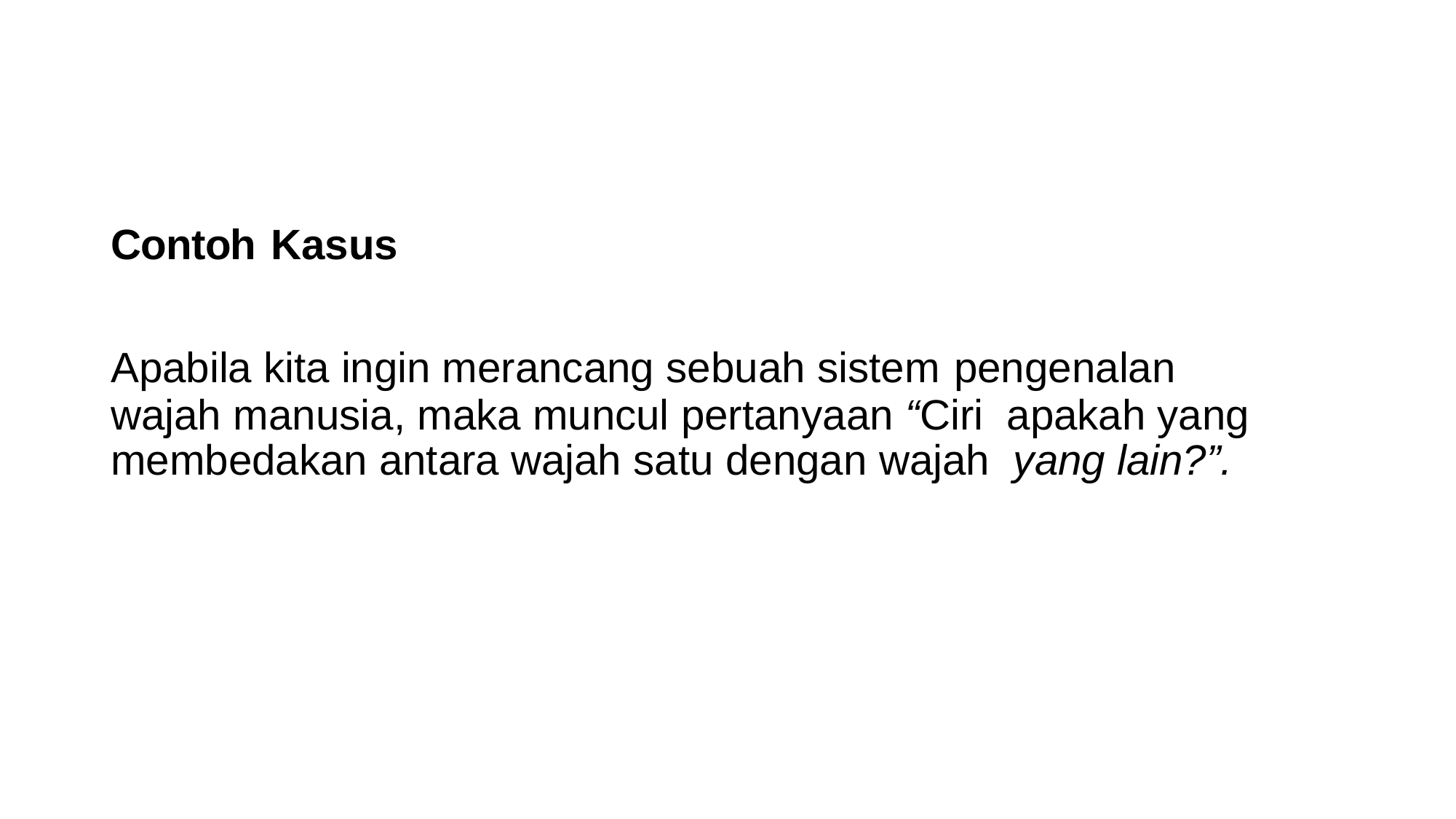

Contoh Kasus

Apabila kita ingin merancang sebuah sistem pengenalan
wajah manusia, maka muncul pertanyaan “Ciri  apakah yang membedakan antara wajah satu dengan wajah  yang lain?”.